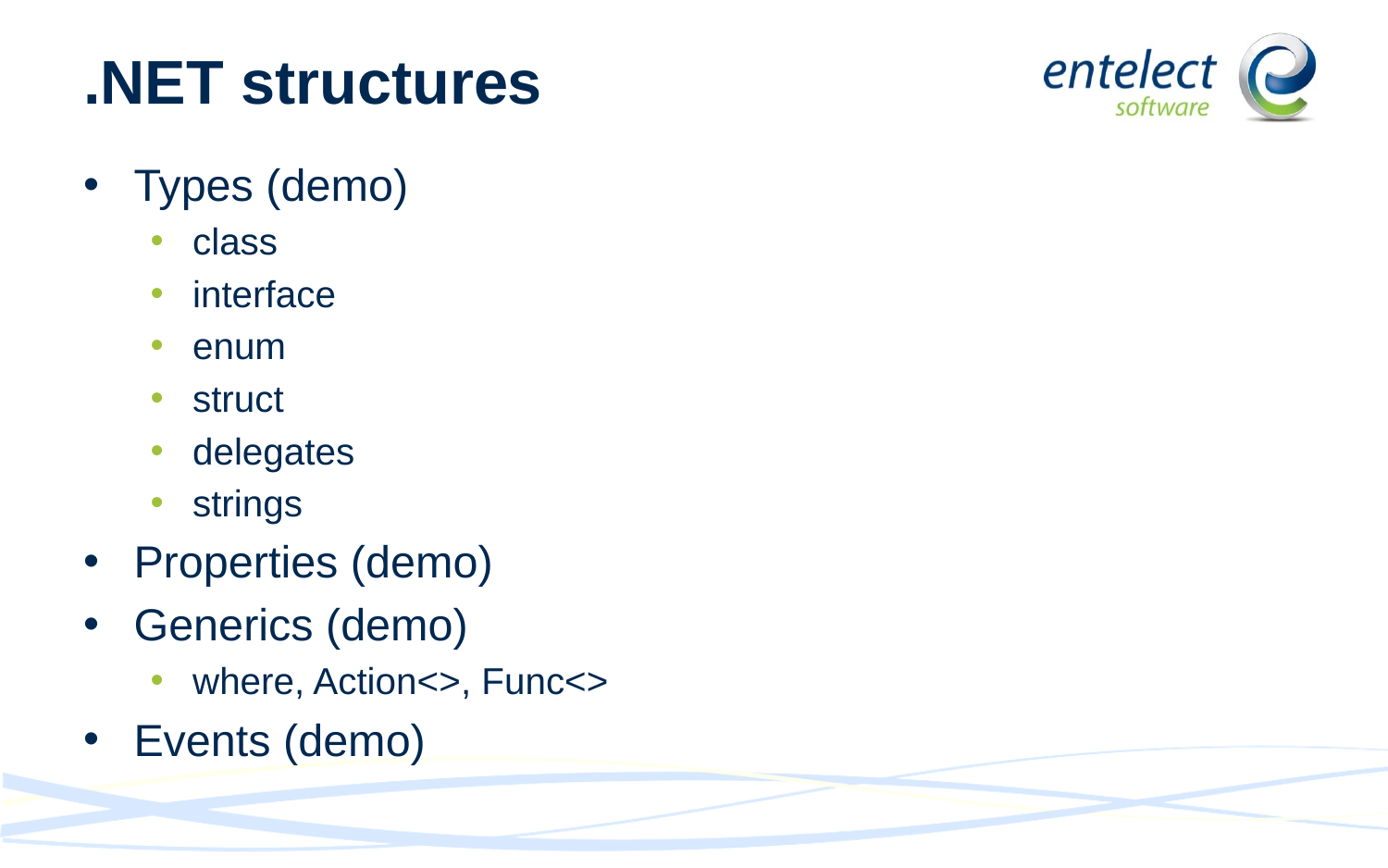

# .NET structures
Types (demo)
class
interface
enum
struct
delegates
strings
Properties (demo)
Generics (demo)
where, Action<>, Func<>
Events (demo)